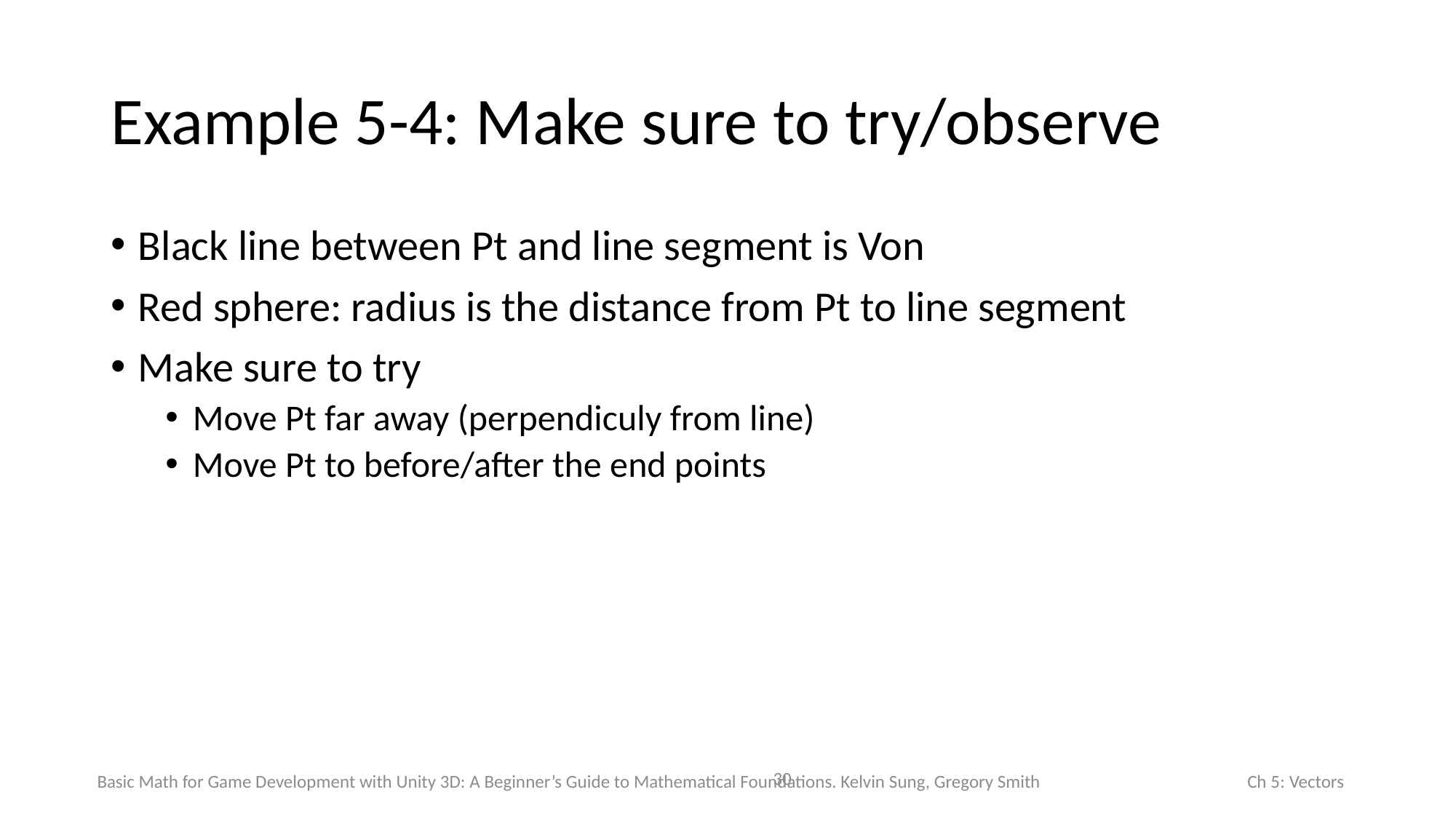

# Example 5-4: Make sure to try/observe
Black line between Pt and line segment is Von
Red sphere: radius is the distance from Pt to line segment
Make sure to try
Move Pt far away (perpendiculy from line)
Move Pt to before/after the end points